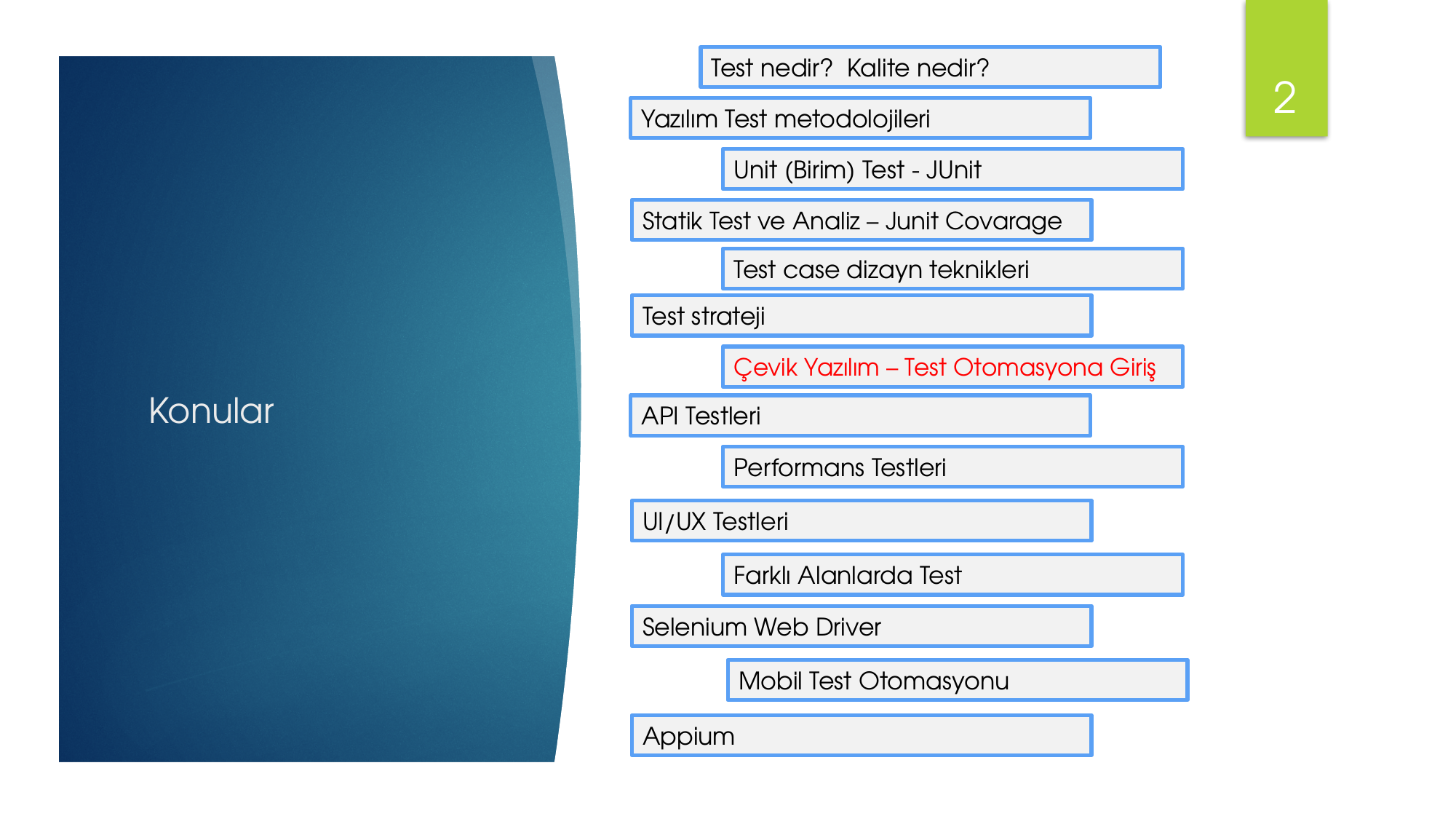

2
Test nedir?  Kalite nedir?
Yazılım Test metodolojileri
Unit (Birim) Test - JUnit
Statik Test ve Analiz – Junit Covarage
Test case dizayn teknikleri
# Konular
Test strateji
Çevik Yazılım – Test Otomasyona Giriş
API Testleri
Performans Testleri
UI/UX Testleri
Farklı Alanlarda Test
Selenium Web Driver
Mobil Test Otomasyonu
Appium